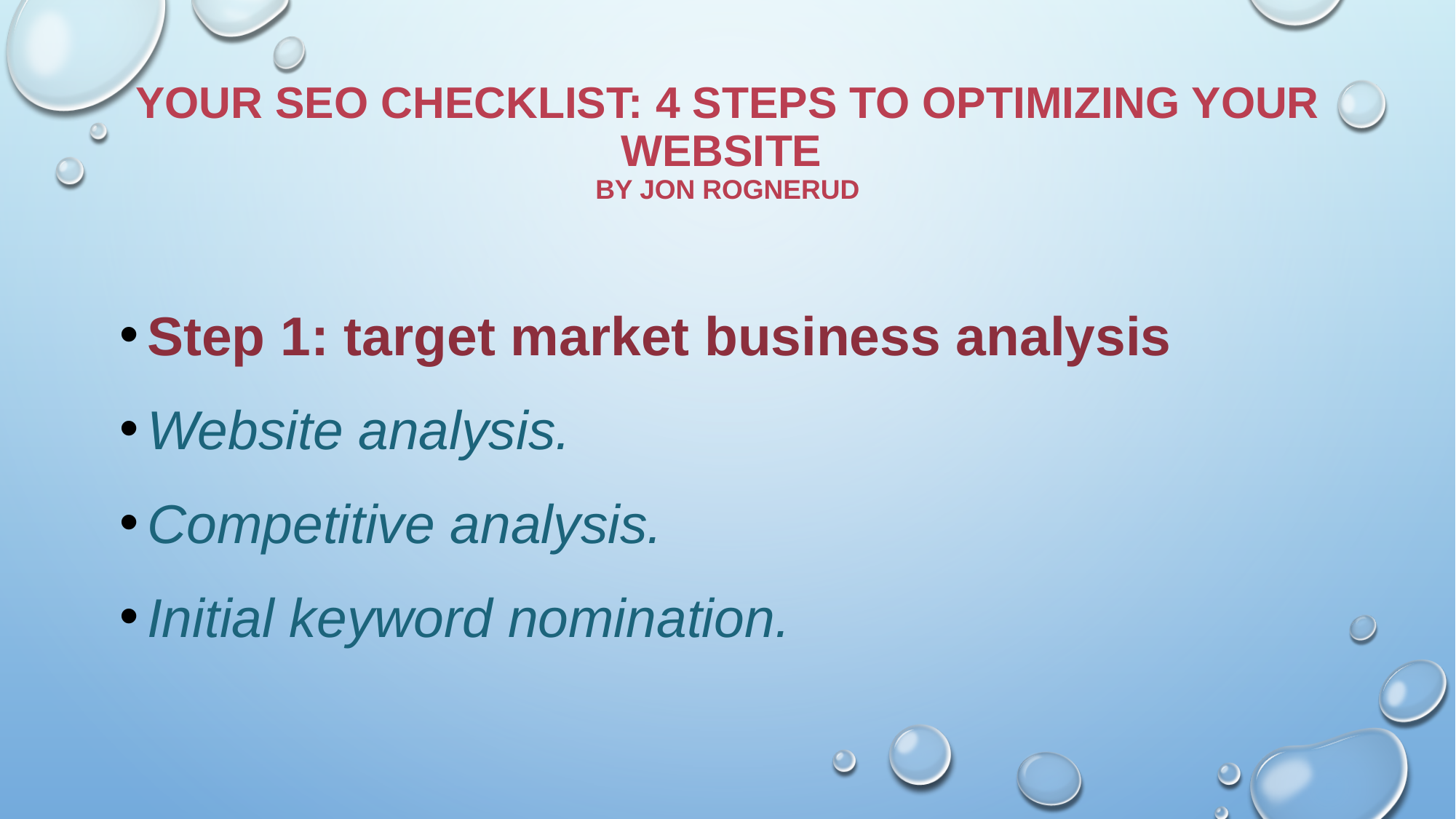

# Your SEO Checklist: 4 Steps to Optimizing Your Website by Jon Rognerud
Step 1: target market business analysis
Website analysis.
Competitive analysis.
Initial keyword nomination.